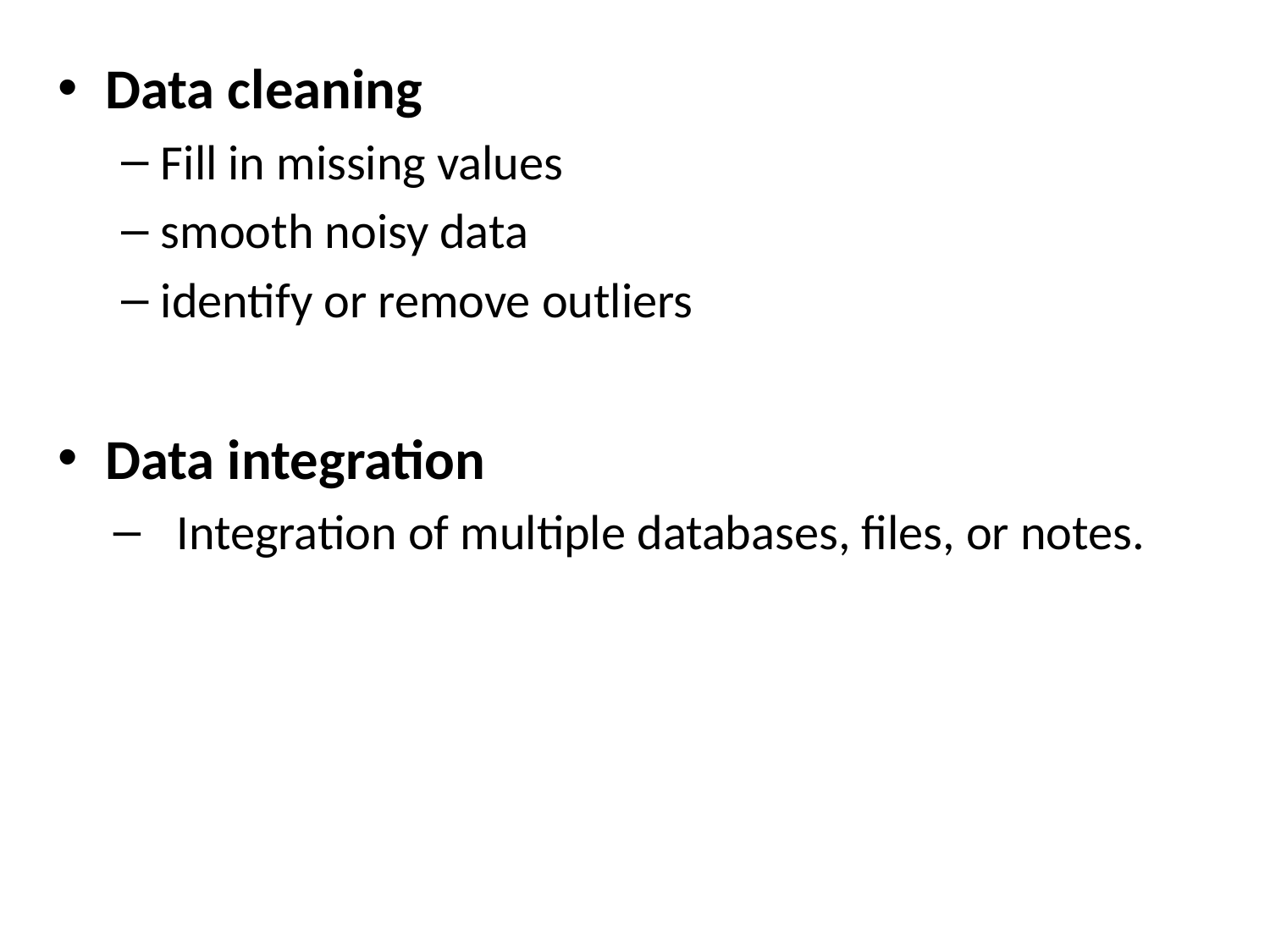

Data cleaning
Fill in missing values
smooth noisy data
identify or remove outliers

Data integration
Integration of multiple databases, files, or notes.